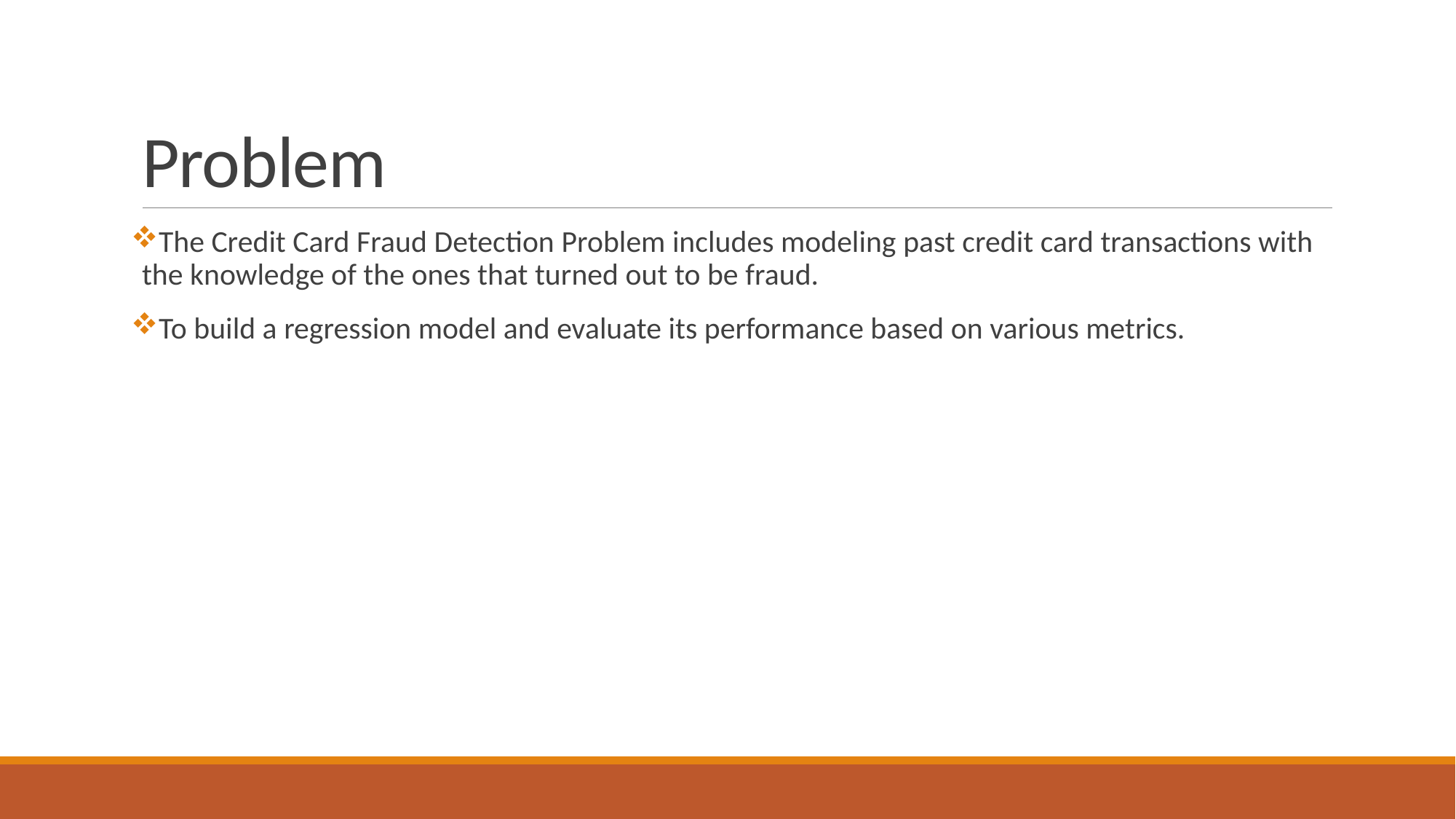

# Problem
The Credit Card Fraud Detection Problem includes modeling past credit card transactions with the knowledge of the ones that turned out to be fraud.
To build a regression model and evaluate its performance based on various metrics.